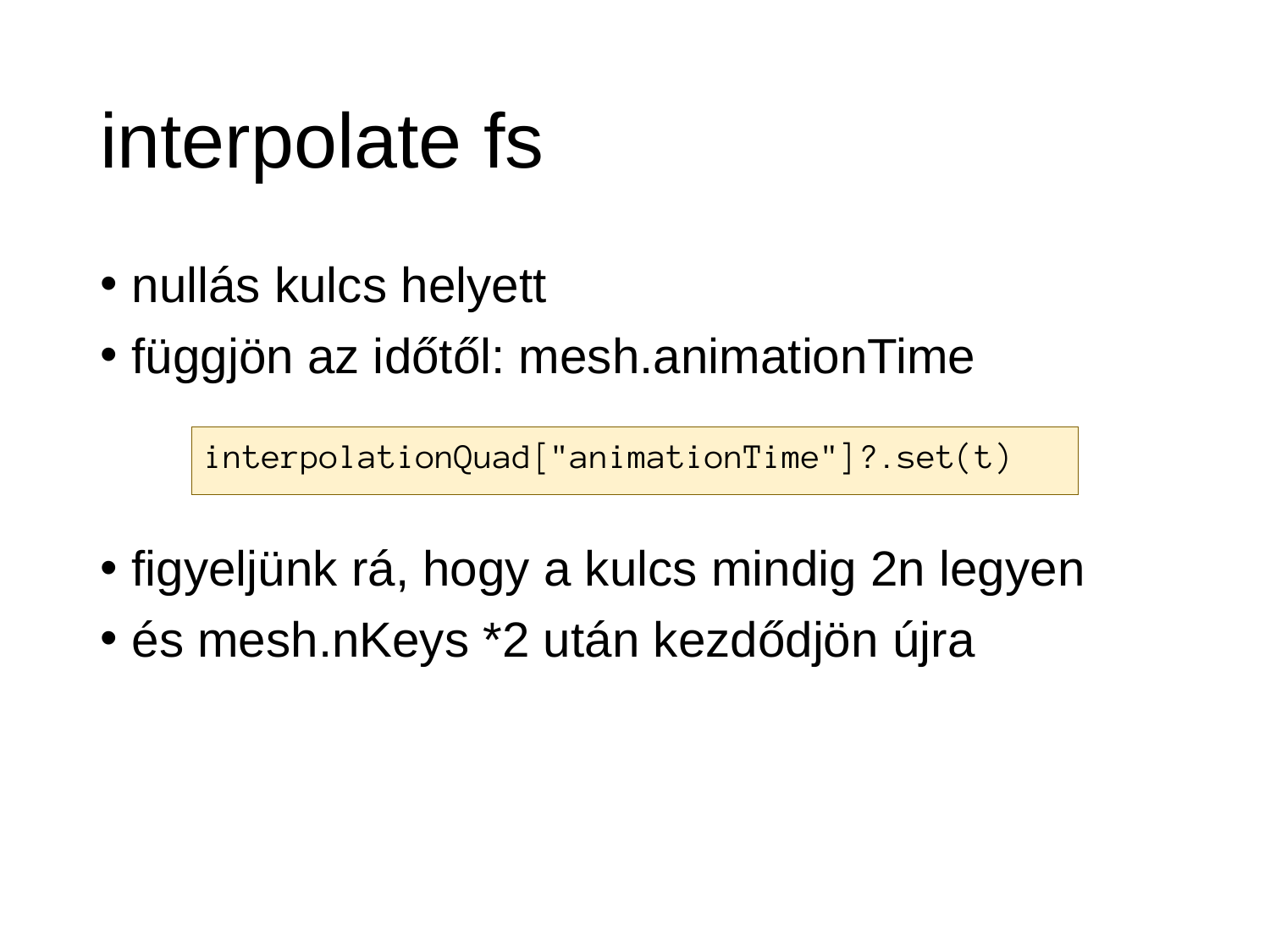

# interpolate fs
nullás kulcs helyett
függjön az időtől: mesh.animationTime

figyeljünk rá, hogy a kulcs mindig 2n legyen
és mesh.nKeys *2 után kezdődjön újra
interpolationQuad["animationTime"]?.set(t)